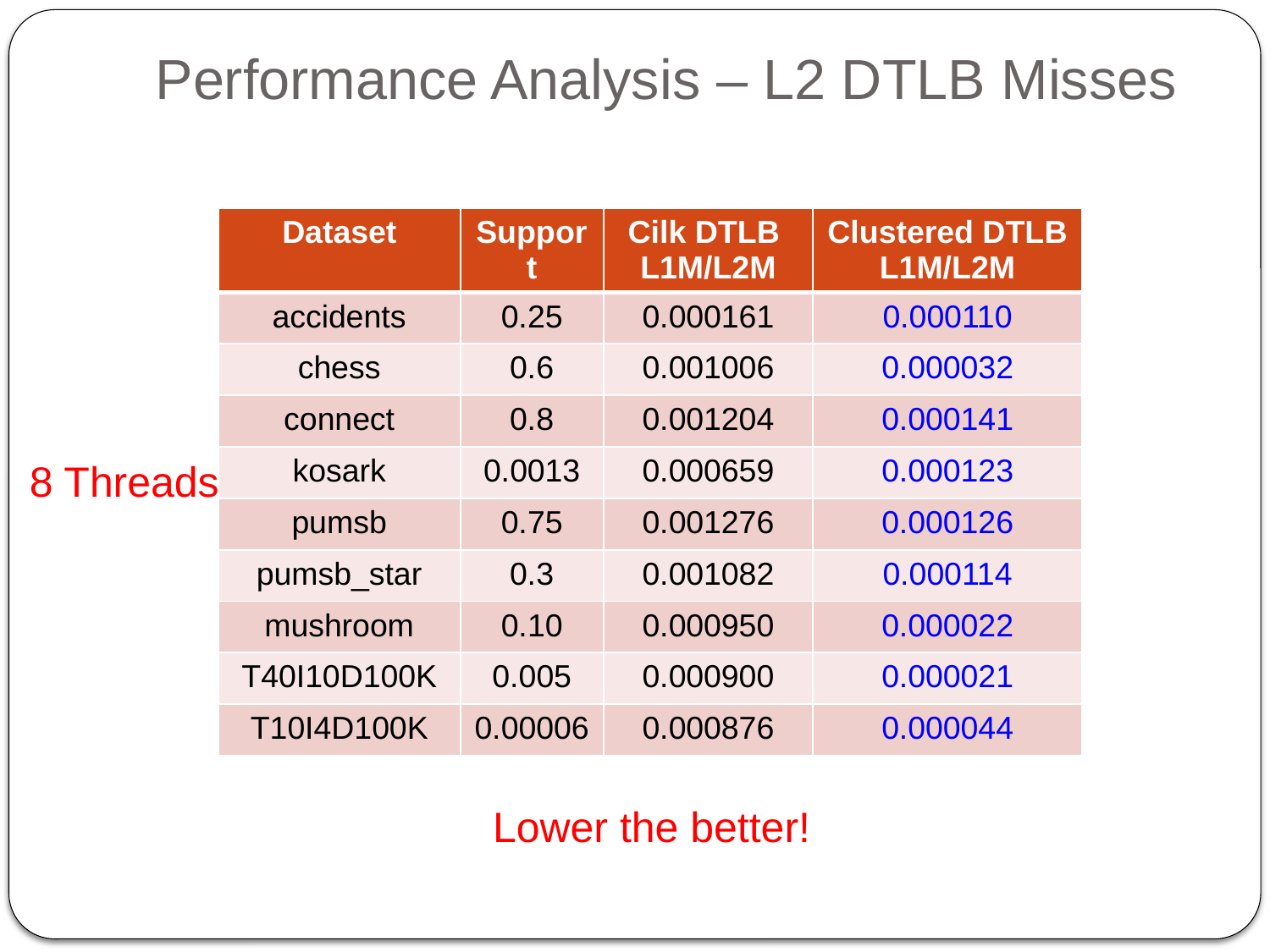

# Performance Analysis – L2 DTLB Misses
| Dataset | Support | Cilk DTLB L1M/L2M | Clustered DTLB L1M/L2M |
| --- | --- | --- | --- |
| accidents | 0.25 | 0.000161 | 0.000110 |
| chess | 0.6 | 0.001006 | 0.000032 |
| connect | 0.8 | 0.001204 | 0.000141 |
| kosark | 0.0013 | 0.000659 | 0.000123 |
| pumsb | 0.75 | 0.001276 | 0.000126 |
| pumsb\_star | 0.3 | 0.001082 | 0.000114 |
| mushroom | 0.10 | 0.000950 | 0.000022 |
| T40I10D100K | 0.005 | 0.000900 | 0.000021 |
| T10I4D100K | 0.00006 | 0.000876 | 0.000044 |
8 Threads
Lower the better!